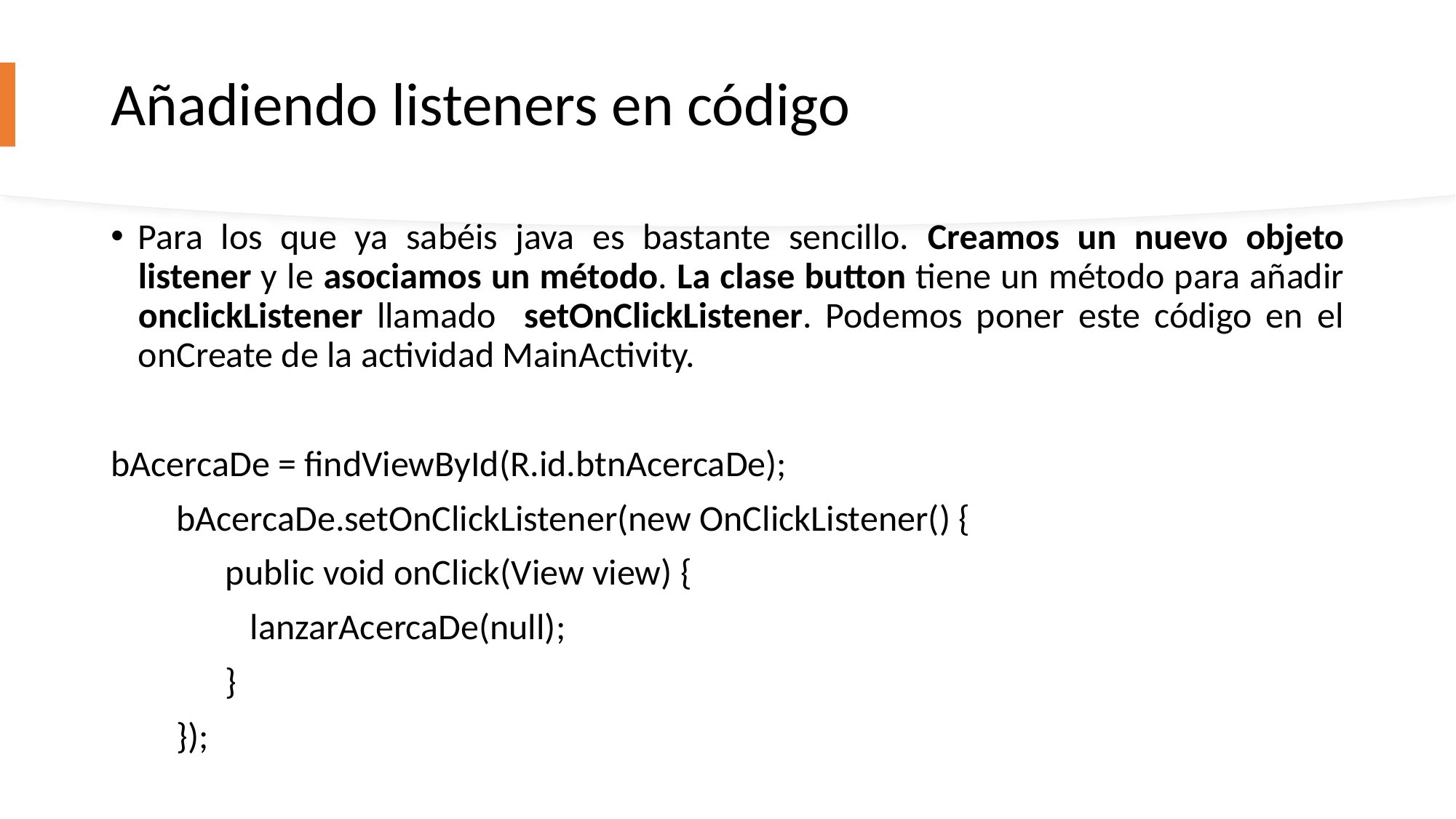

# Añadiendo listeners en código

Para los que ya sabéis java es bastante sencillo. Creamos un nuevo objeto listener y le asociamos un método. La clase button tiene un método para añadir onclickListener llamado  setOnClickListener. Podemos poner este código en el onCreate de la actividad MainActivity.

bAcercaDe = findViewById(R.id.btnAcercaDe);
        bAcercaDe.setOnClickListener(new OnClickListener() {
              public void onClick(View view) {
                 lanzarAcercaDe(null);
              }
        });